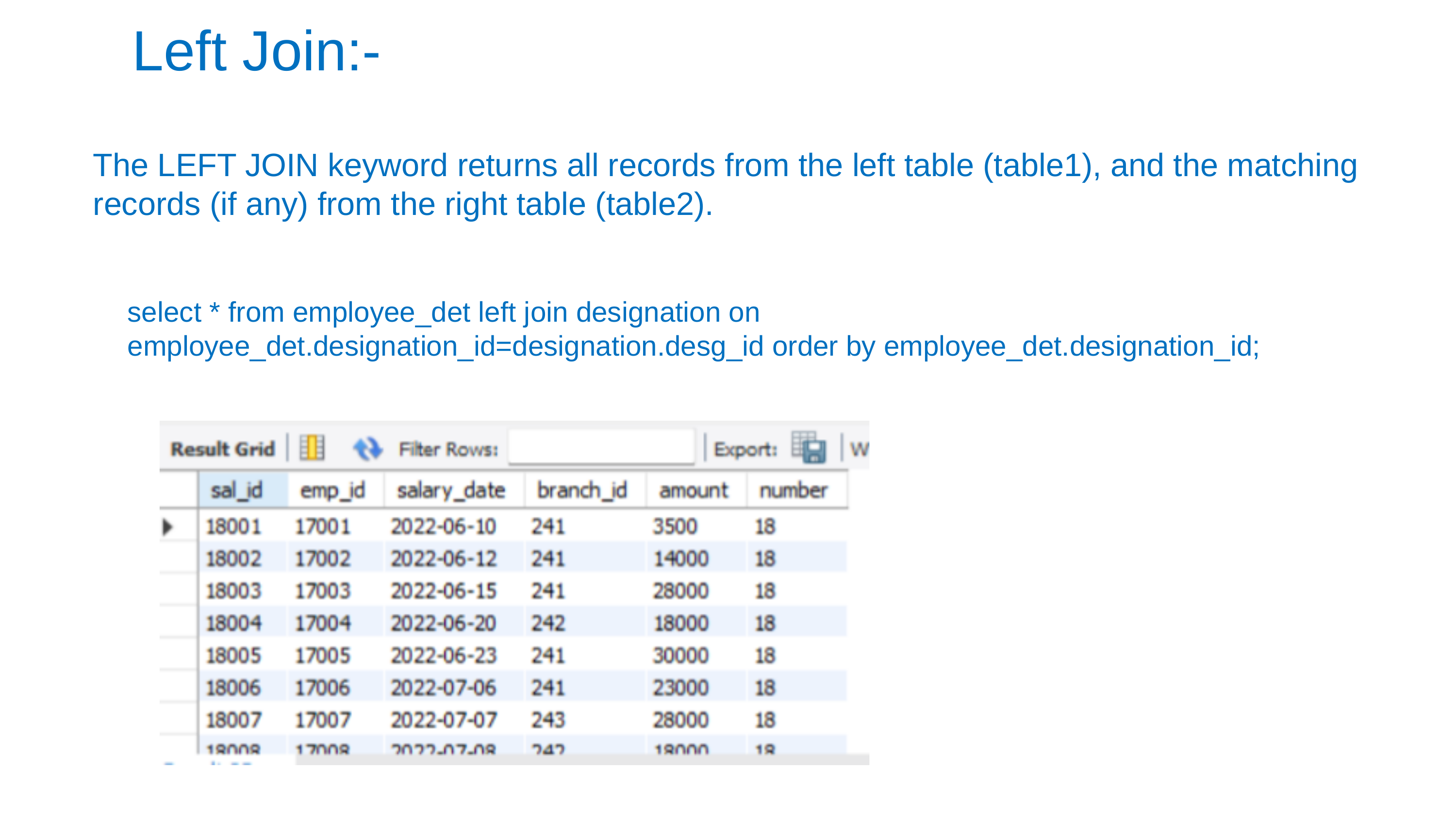

Left Join:-
The LEFT JOIN keyword returns all records from the left table (table1), and the matching records (if any) from the right table (table2).
select * from employee_det left join designation on employee_det.designation_id=designation.desg_id order by employee_det.designation_id;